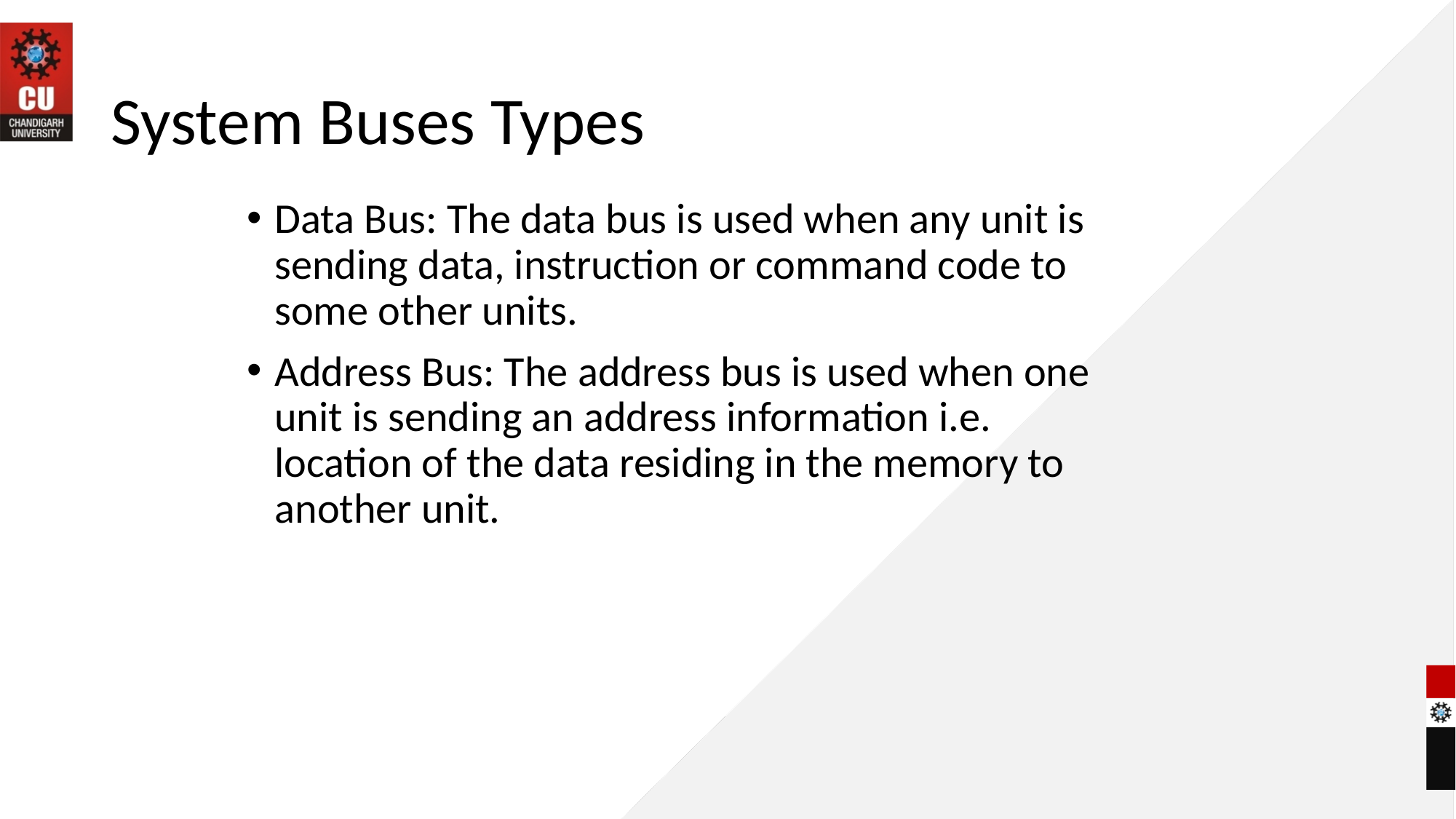

# System Buses Types
Data Bus: The data bus is used when any unit is sending data, instruction or command code to some other units.
Address Bus: The address bus is used when one unit is sending an address information i.e. location of the data residing in the memory to another unit.